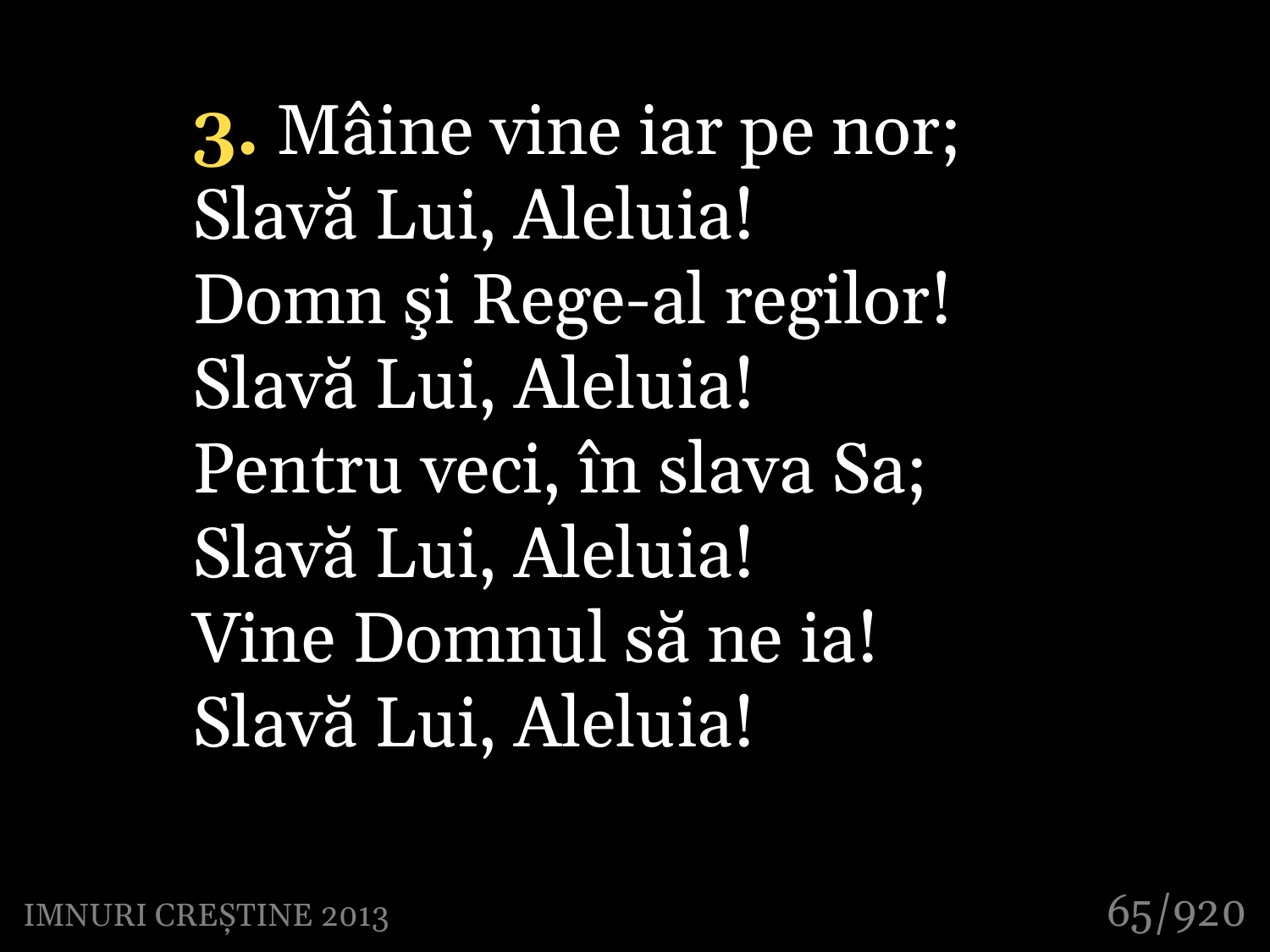

3. Mâine vine iar pe nor;
Slavă Lui, Aleluia!
Domn şi Rege-al regilor!
Slavă Lui, Aleluia!
Pentru veci, în slava Sa;
Slavă Lui, Aleluia!
Vine Domnul să ne ia!
Slavă Lui, Aleluia!
65/920
IMNURI CREȘTINE 2013